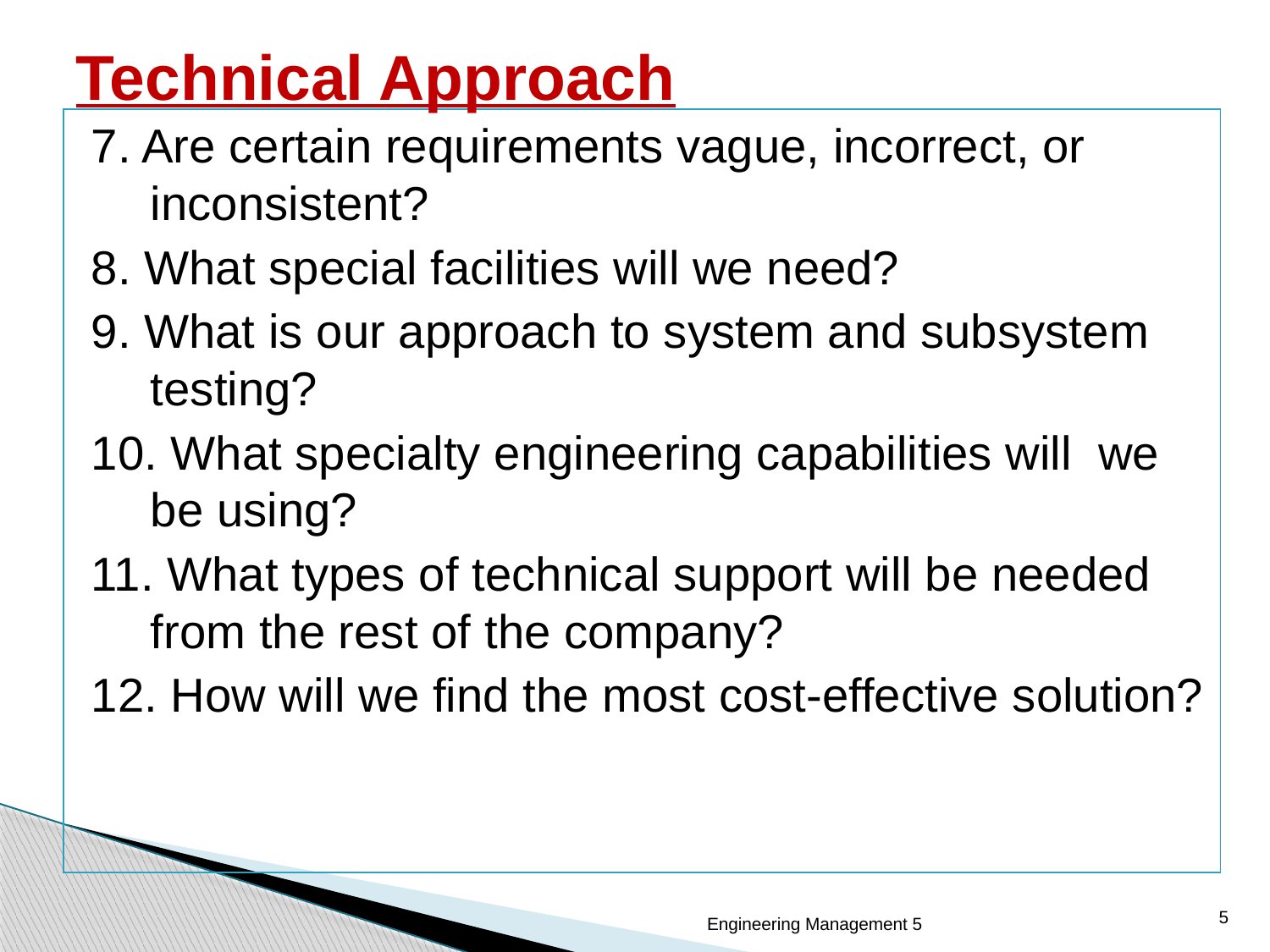

# Technical Approach
7. Are certain requirements vague, incorrect, or inconsistent?
8. What special facilities will we need?
9. What is our approach to system and subsystem testing?
10. What specialty engineering capabilities will  we be using?
11. What types of technical support will be needed from the rest of the company?
12. How will we find the most cost-effective solution?
5
Engineering Management 5